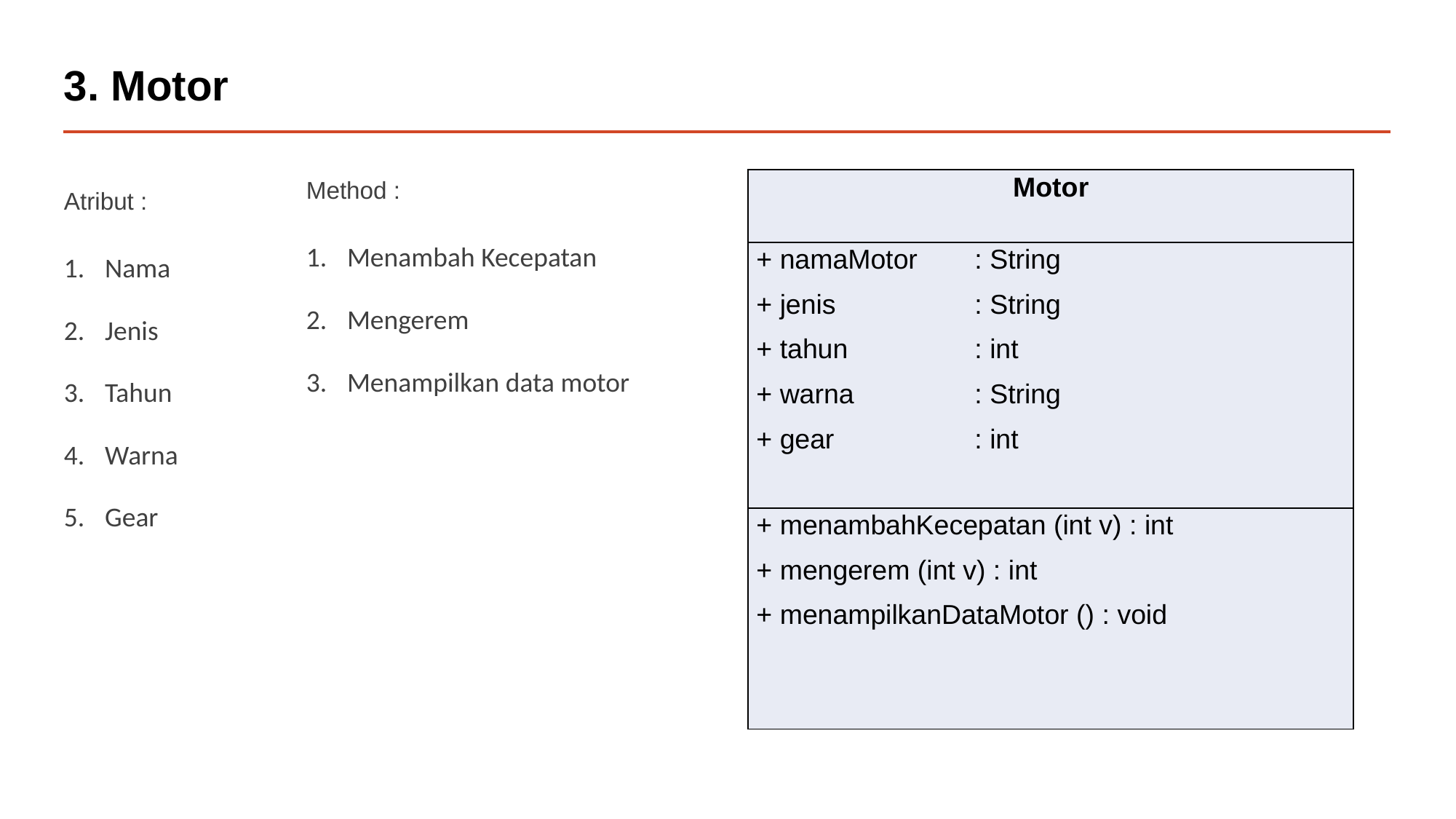

# 3. Motor
| Motor |
| --- |
| + namaMotor : String + jenis : String + tahun : int + warna : String + gear : int |
| + menambahKecepatan (int v) : int + mengerem (int v) : int + menampilkanDataMotor () : void |
Method :
Menambah Kecepatan
Mengerem
Menampilkan data motor

Atribut :
Nama
Jenis
Tahun
Warna
Gear